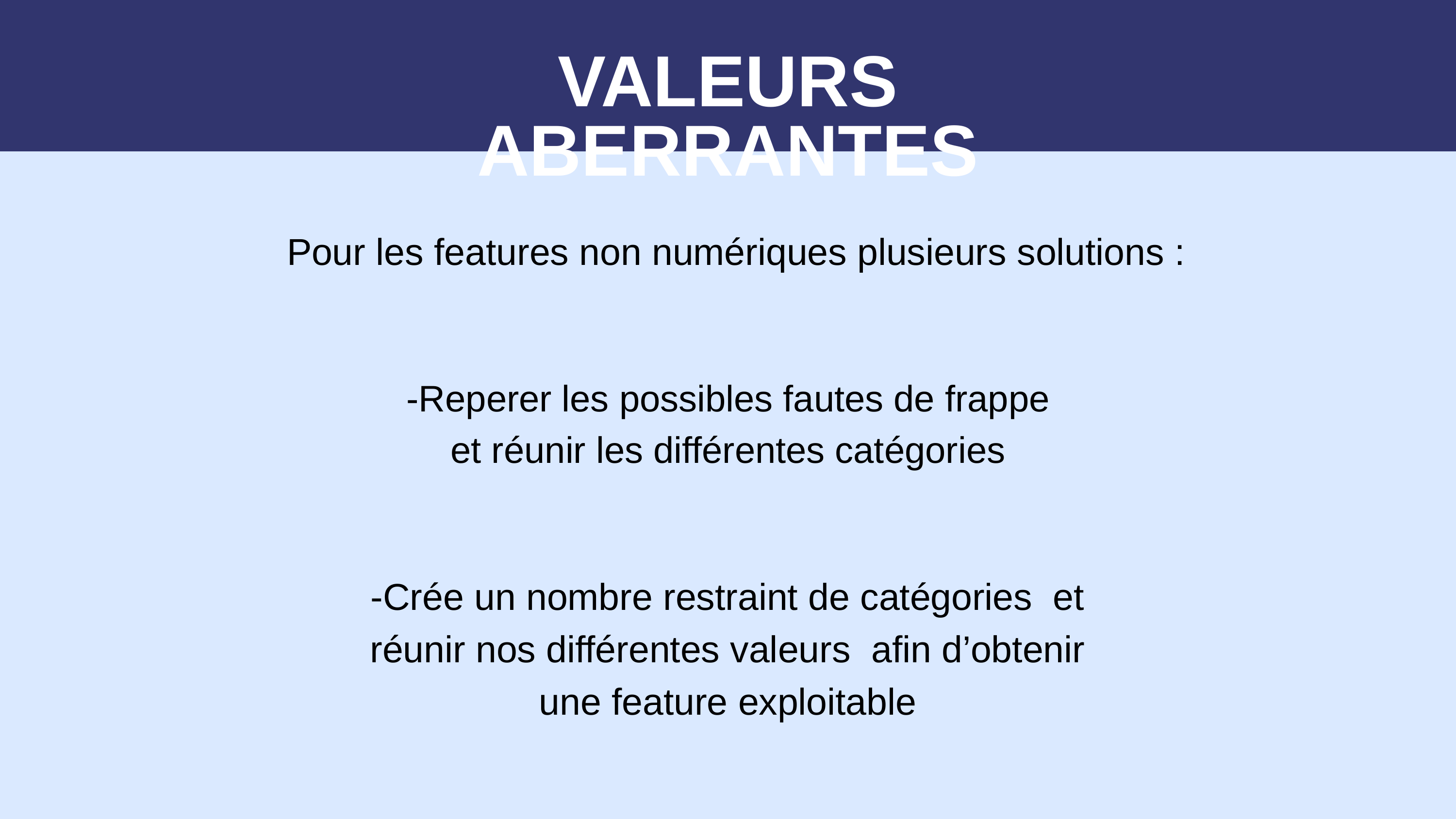

VALEURS ABERRANTES
Pour les features non numériques plusieurs solutions :
-Reperer les possibles fautes de frappe et réunir les différentes catégories
-Crée un nombre restraint de catégories  et réunir nos différentes valeurs  afin d’obtenir une feature exploitable